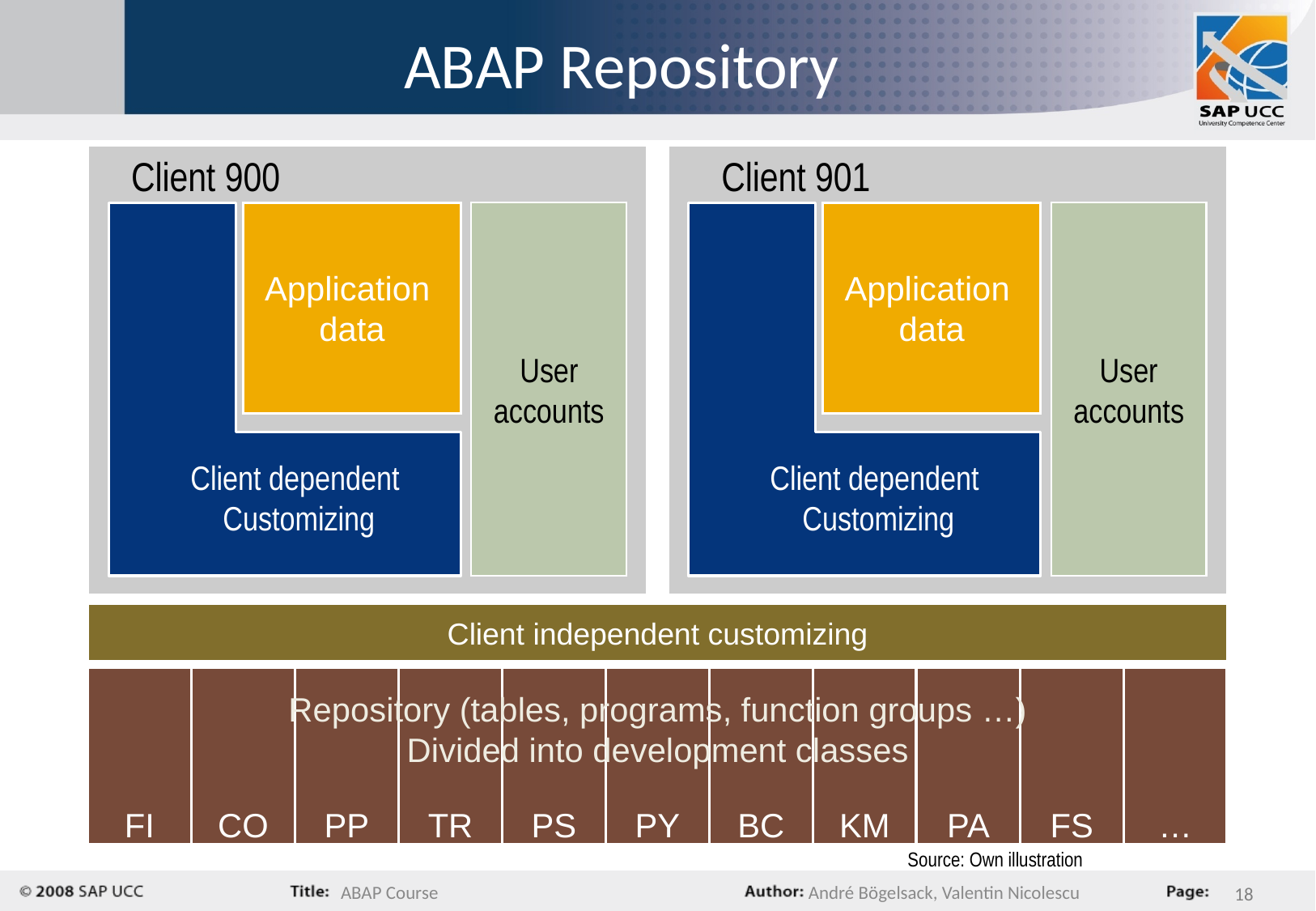

# ABAP Repository

Client 900

Client 901

Application
data
User
accounts

Application
data
User
accounts
Client dependent
 Customizing
Client dependent
 Customizing
Client independent customizing
FI
PS
PY
CO
PP
TR
BC
KM
PA
FS
…
Repository (tables, programs, function groups …)
Divided into development classes

Source: Own illustration